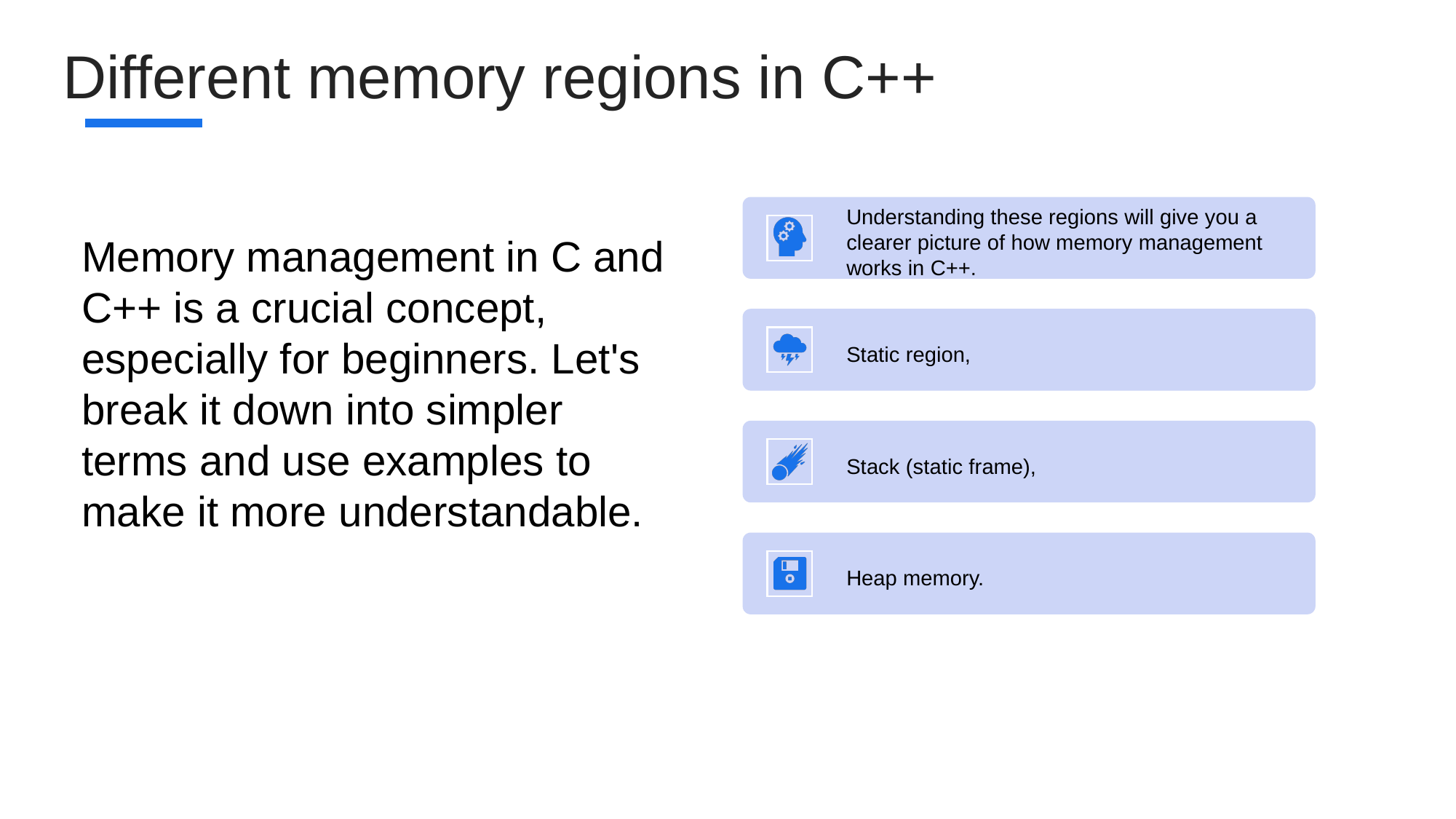

# Different memory regions in C++
Understanding these regions will give you a clearer picture of how memory management works in C++.
Static region,
Stack (static frame),
Heap memory.
Memory management in C and C++ is a crucial concept, especially for beginners. Let's break it down into simpler terms and use examples to make it more understandable.